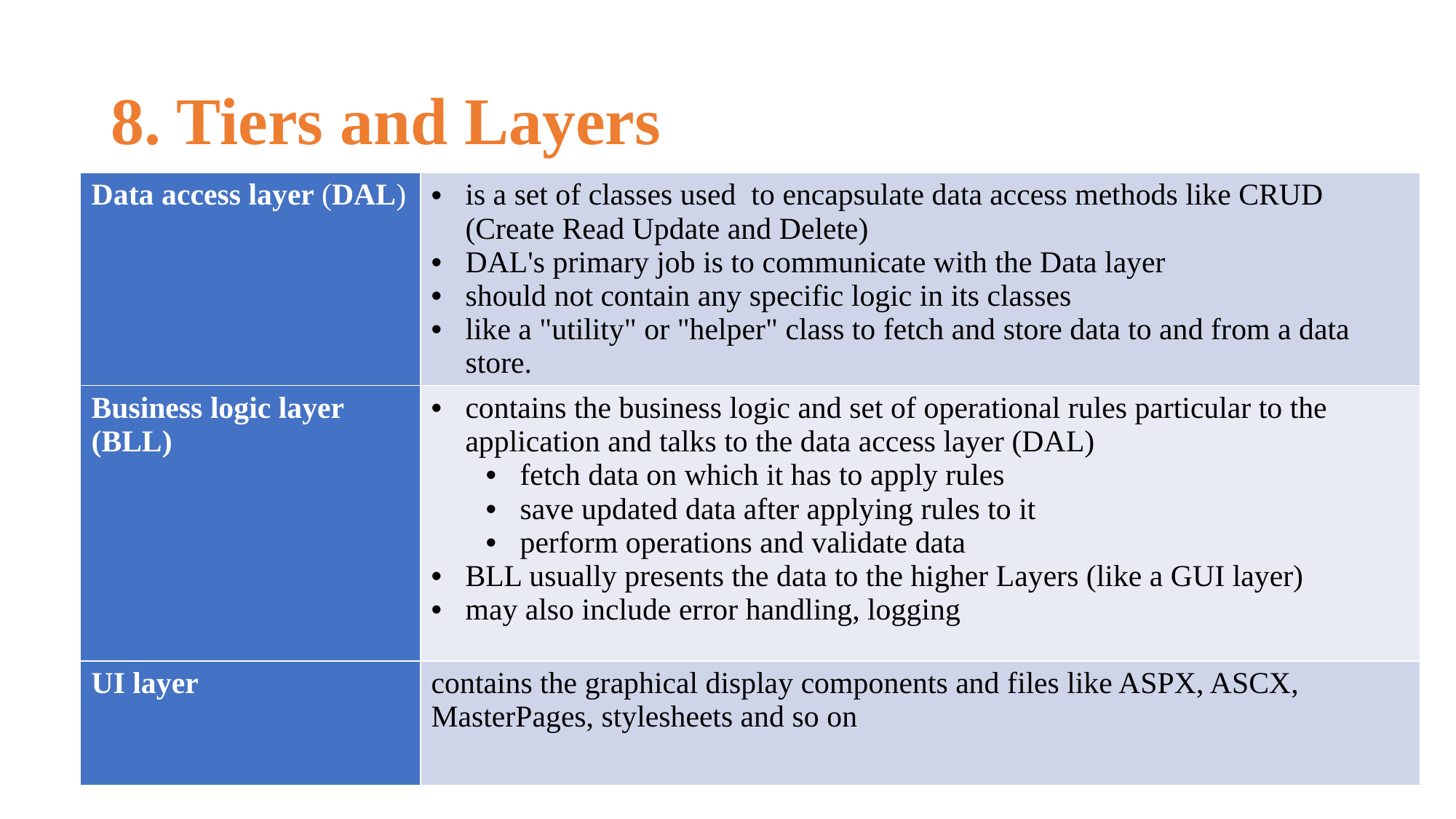

# 8. Tiers and Layers
| Data access layer (DAL) | is a set of classes used to encapsulate data access methods like CRUD (Create Read Update and Delete) DAL's primary job is to communicate with the Data layer should not contain any specific logic in its classes like a "utility" or "helper" class to fetch and store data to and from a data store. |
| --- | --- |
| Business logic layer (BLL) | contains the business logic and set of operational rules particular to the application and talks to the data access layer (DAL) fetch data on which it has to apply rules save updated data after applying rules to it perform operations and validate data BLL usually presents the data to the higher Layers (like a GUI layer) may also include error handling, logging |
| UI layer | contains the graphical display components and files like ASPX, ASCX, MasterPages, stylesheets and so on |